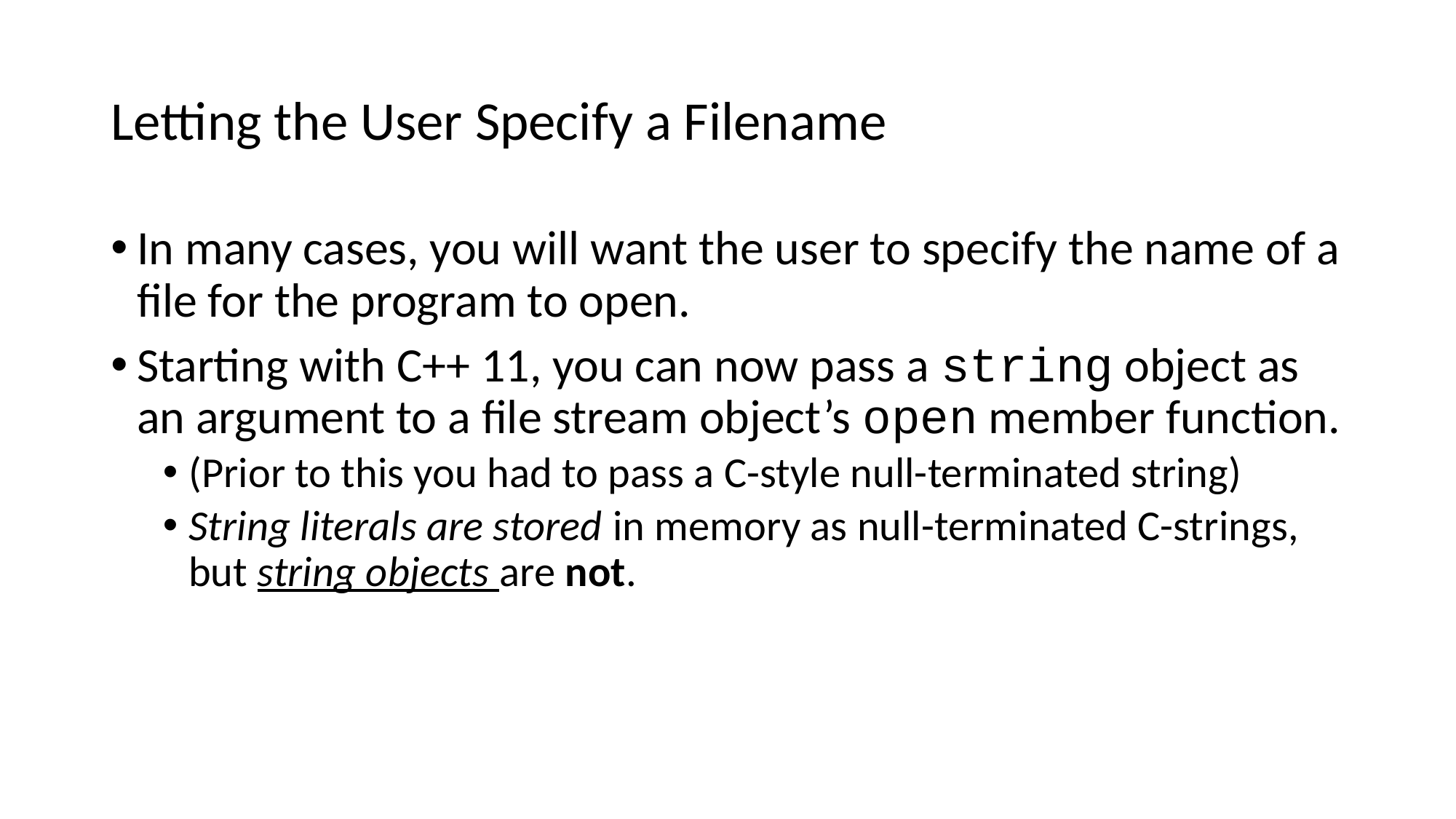

# Letting the User Specify a Filename
In many cases, you will want the user to specify the name of a file for the program to open.
Starting with C++ 11, you can now pass a string object as an argument to a file stream object’s open member function.
(Prior to this you had to pass a C-style null-terminated string)
String literals are stored in memory as null-terminated C-strings, but string objects are not.